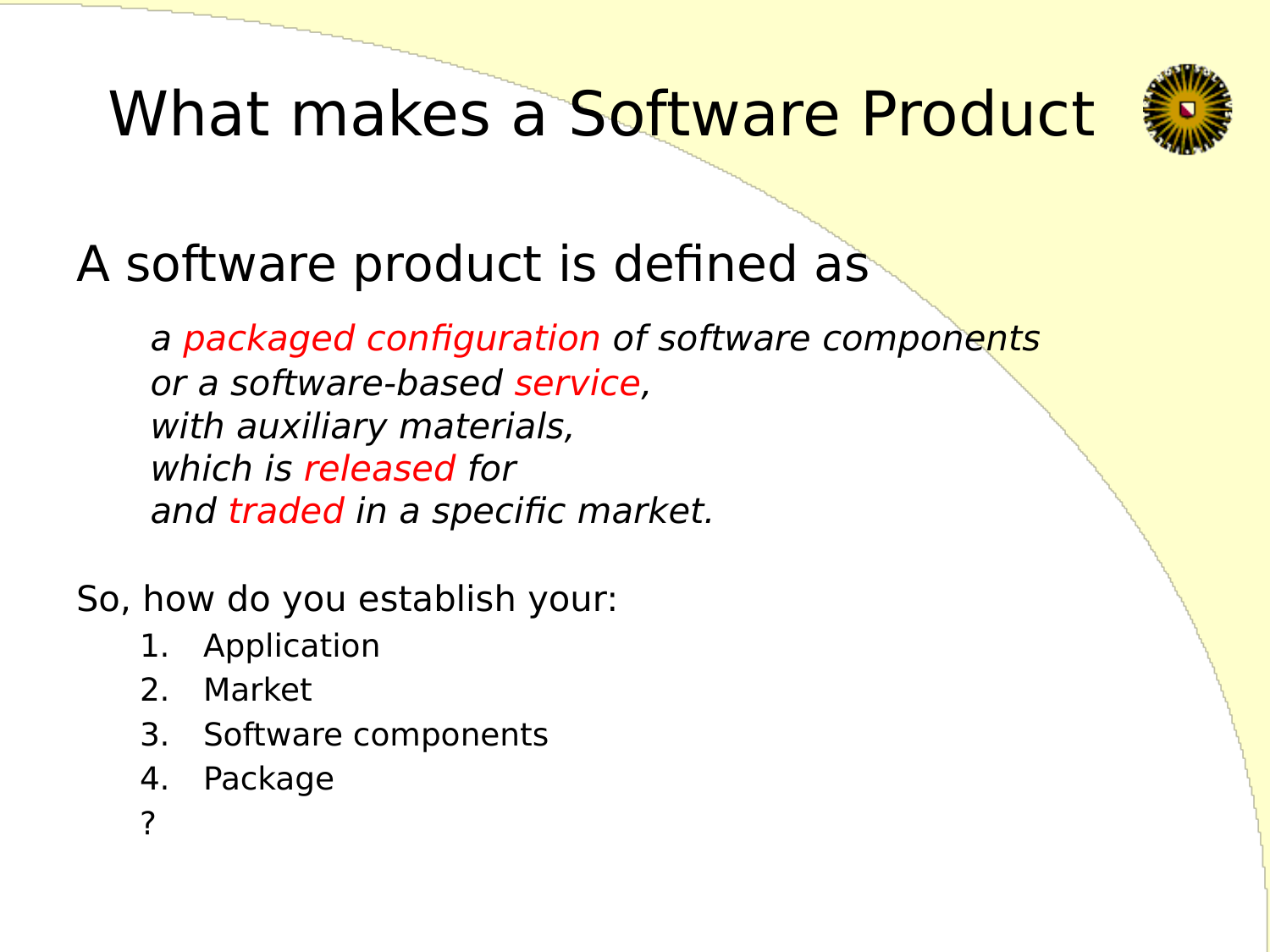

# What makes a Software Product
A software product is defined as
	a packaged configuration of software components
or a software-based service,
with auxiliary materials,
which is released for
and traded in a specific market.

So, how do you establish your:
Application
Market
Software components
Package
?